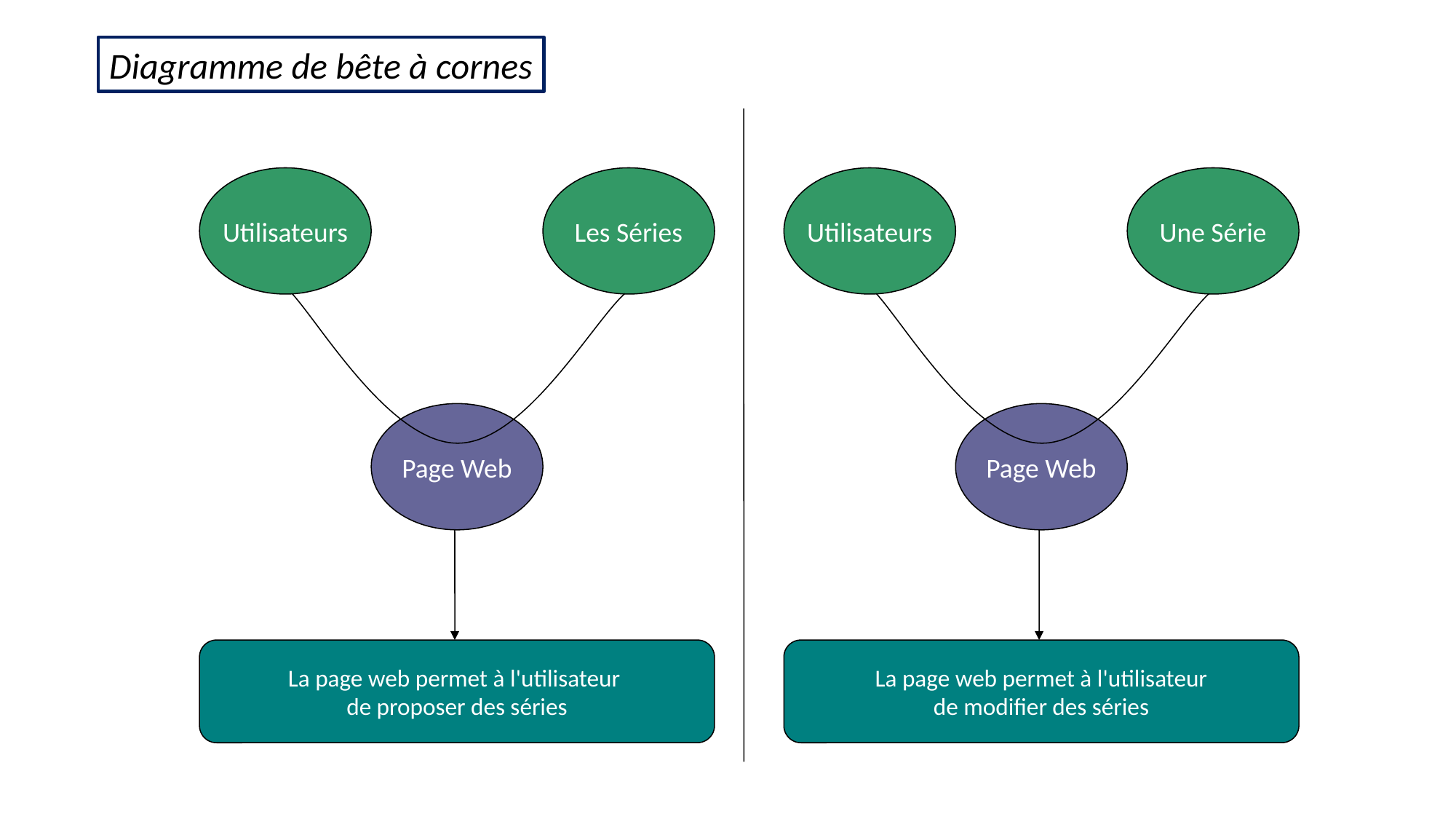

Diagramme de bête à cornes

Utilisateurs
Les Séries
Utilisateurs
Une Série

Page Web
Page Web

La page web permet à l'utilisateur
de proposer des séries
La page web permet à l'utilisateur
de modifier des séries